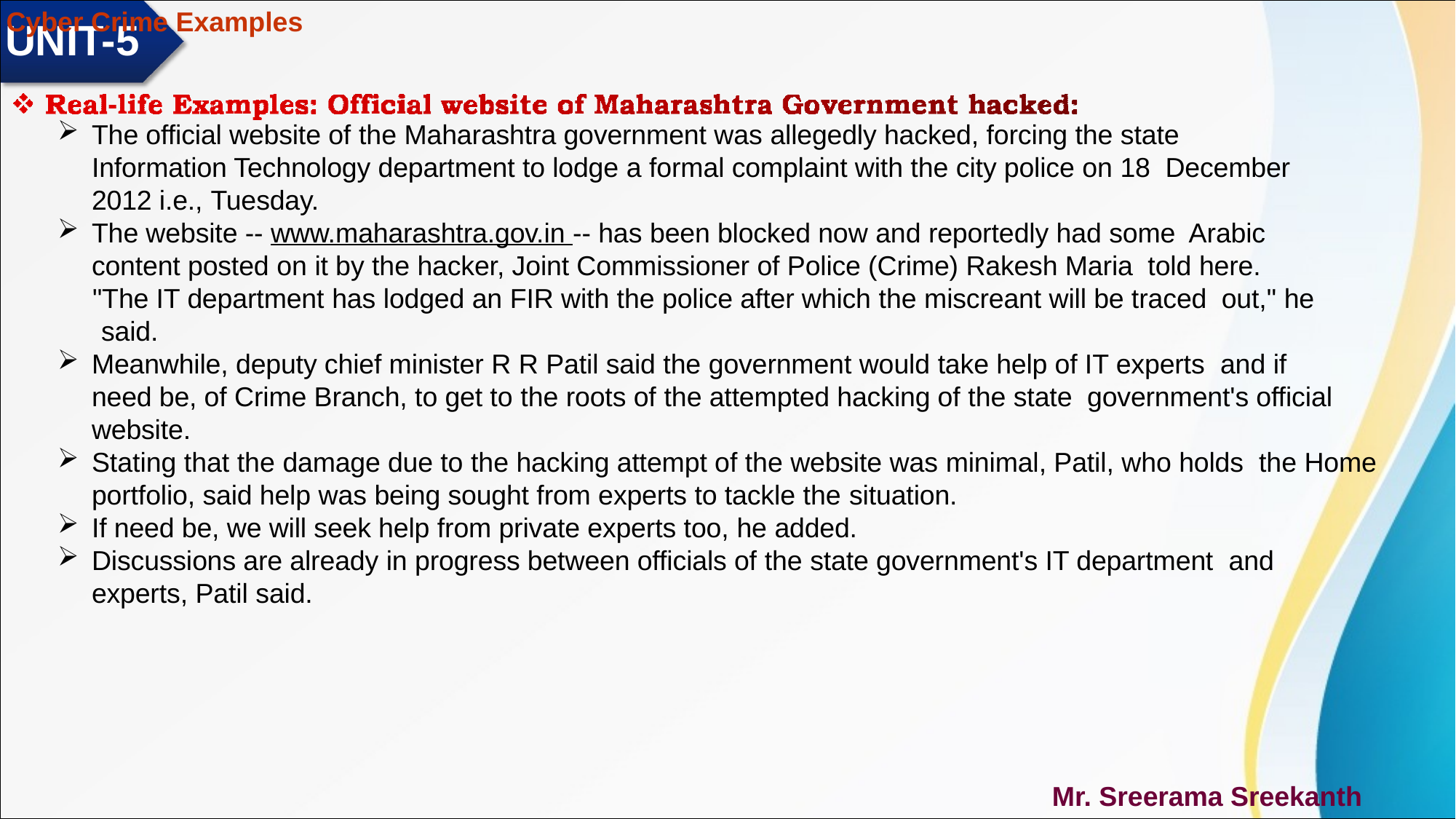

# Cyber Crime Examples
UNIT-5

The official website of the Maharashtra government was allegedly hacked, forcing the state  Information Technology department to lodge a formal complaint with the city police on 18  December 2012 i.e., Tuesday.
The website -- www.maharashtra.gov.in -- has been blocked now and reportedly had some  Arabic content posted on it by the hacker, Joint Commissioner of Police (Crime) Rakesh Maria  told here.
"The IT department has lodged an FIR with the police after which the miscreant will be traced  out," he said.
Meanwhile, deputy chief minister R R Patil said the government would take help of IT experts  and if need be, of Crime Branch, to get to the roots of the attempted hacking of the state  government's official website.
Stating that the damage due to the hacking attempt of the website was minimal, Patil, who holds  the Home portfolio, said help was being sought from experts to tackle the situation.
If need be, we will seek help from private experts too, he added.
Discussions are already in progress between officials of the state government's IT department  and experts, Patil said.
Mr. Sreerama Sreekanth